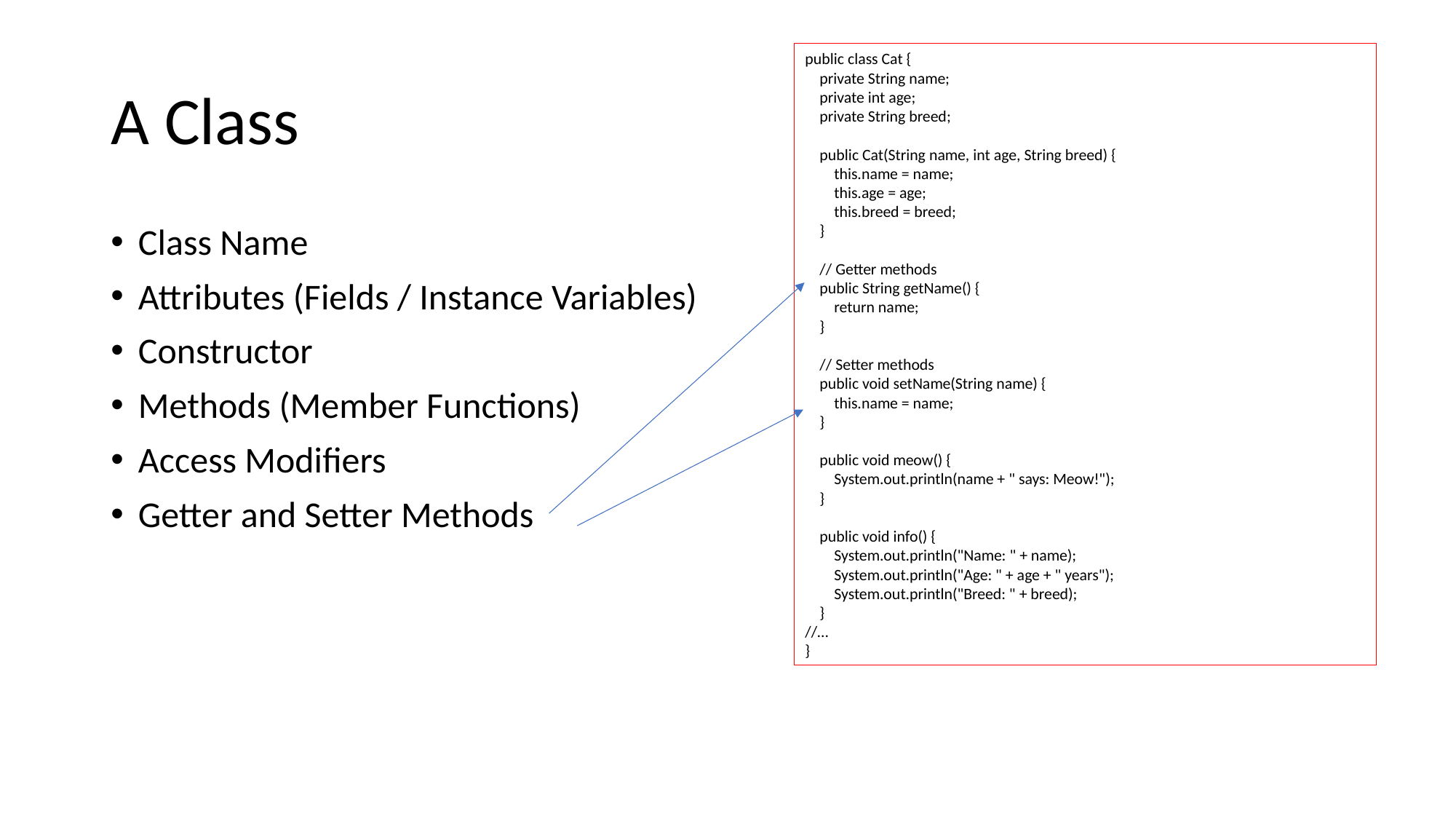

# A Class
public class Cat {
    private String name;
    private int age;
    private String breed;

    public Cat(String name, int age, String breed) {
        this.name = name;
        this.age = age;
        this.breed = breed;
    }

    // Getter methods
    public String getName() {
        return name;
    }

    // Setter methods
    public void setName(String name) {
        this.name = name;
    }

    public void meow() {
        System.out.println(name + " says: Meow!");
    }

    public void info() {
        System.out.println("Name: " + name);
        System.out.println("Age: " + age + " years");
        System.out.println("Breed: " + breed);
    }
//…
}
Class Name
Attributes (Fields / Instance Variables)
Constructor
Methods (Member Functions)
Access Modifiers
Getter and Setter Methods